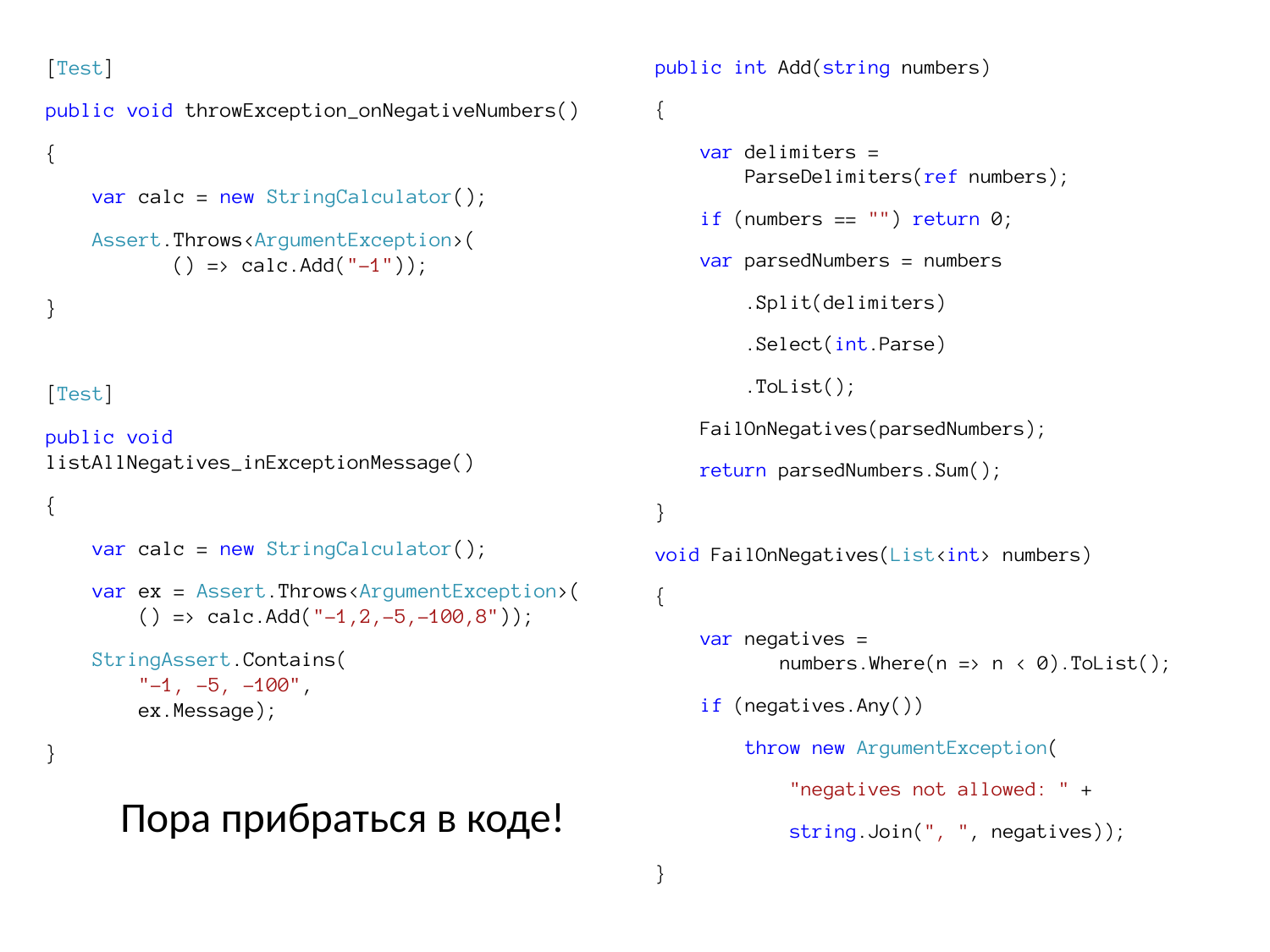

public int Add(string numbers)
{
    var delimiters =
        ParseDelimiters(ref numbers);
    if (numbers == "") return 0;
    var parsedNumbers = numbers
        .Split(delimiters)
        .Select(int.Parse)
        .ToList();
    FailOnNegatives(parsedNumbers);
    return parsedNumbers.Sum();
}
void FailOnNegatives(List<int> numbers)
{
    var negatives =
	numbers.Where(n => n < 0).ToList();
    if (negatives.Any())
        throw new ArgumentException(
            "negatives not allowed: " +
            string.Join(", ", negatives));
}
[Test]
public void throwException_onNegativeNumbers()
{
    var calc = new StringCalculator();
    Assert.Throws<ArgumentException>(
	() => calc.Add("-1"));
}

[Test]
public void listAllNegatives_inExceptionMessage()
{
    var calc = new StringCalculator();
    var ex = Assert.Throws<ArgumentException>(
        () => calc.Add("-1,2,-5,-100,8"));
    StringAssert.Contains(
        "-1, -5, -100",
        ex.Message);
}

Пора прибраться в коде!